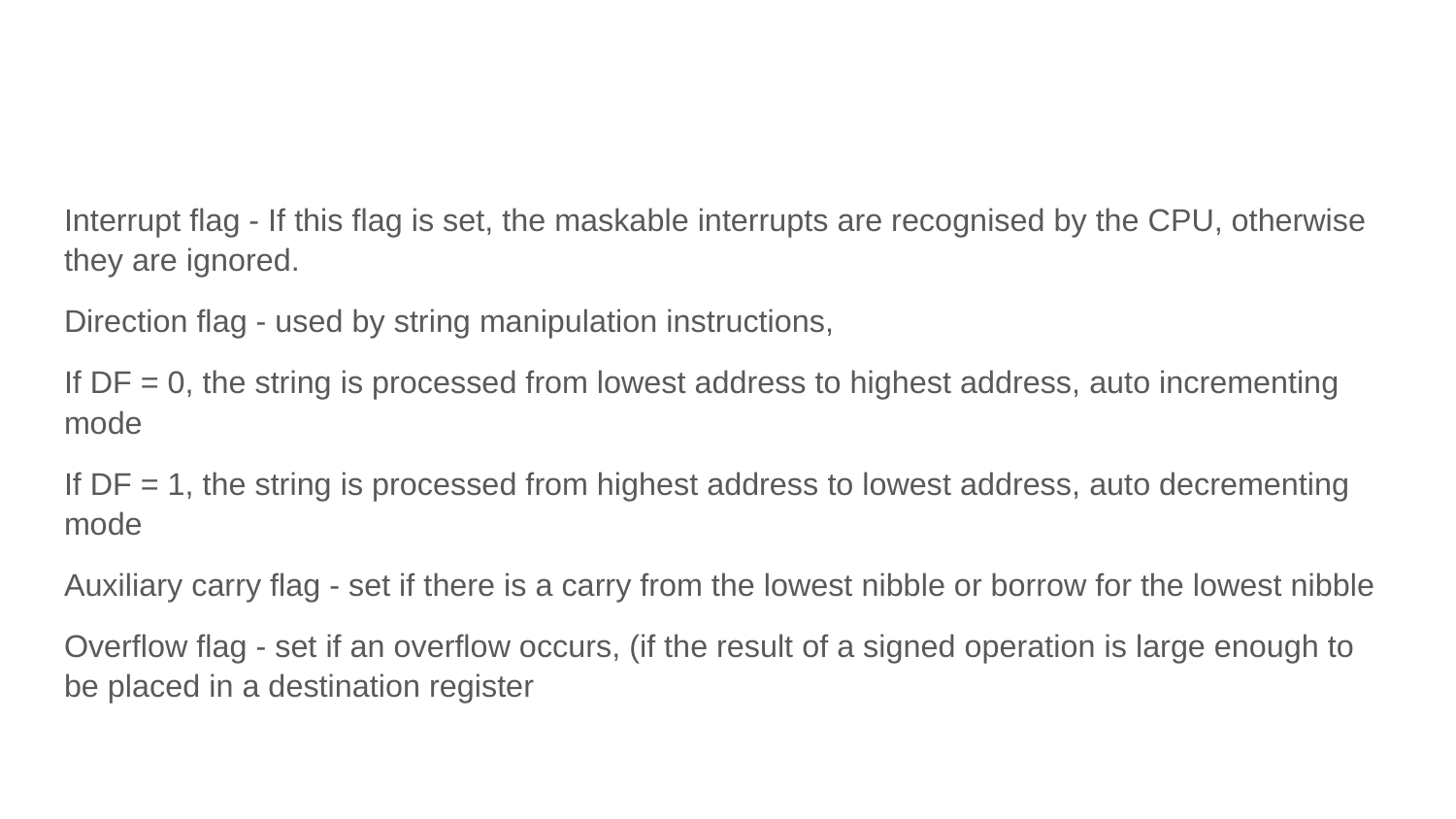

#
Interrupt flag - If this flag is set, the maskable interrupts are recognised by the CPU, otherwise they are ignored.
Direction flag - used by string manipulation instructions,
If DF = 0, the string is processed from lowest address to highest address, auto incrementing mode
If DF = 1, the string is processed from highest address to lowest address, auto decrementing mode
Auxiliary carry flag - set if there is a carry from the lowest nibble or borrow for the lowest nibble
Overflow flag - set if an overflow occurs, (if the result of a signed operation is large enough to be placed in a destination register